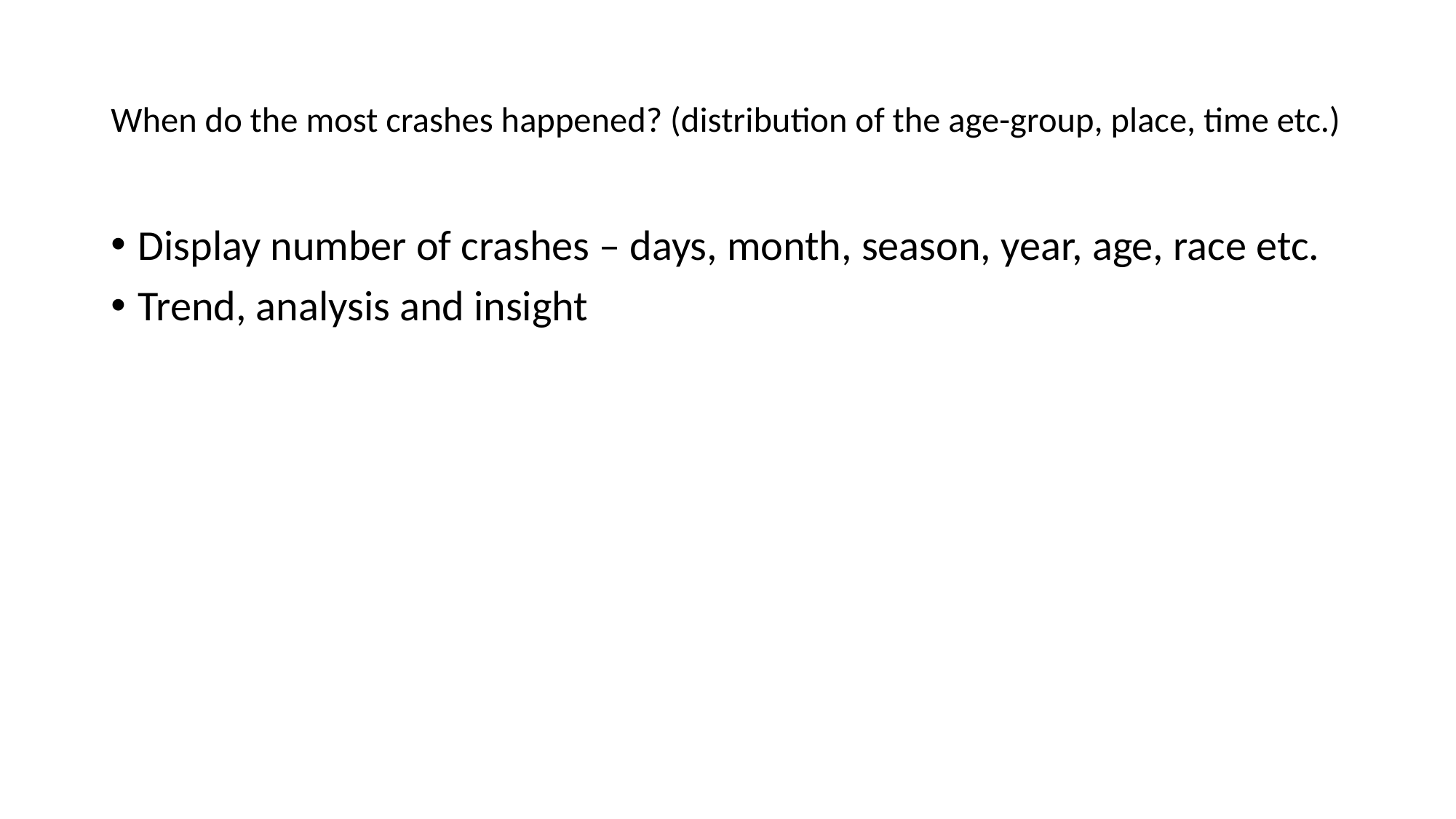

# When do the most crashes happened? (distribution of the age-group, place, time etc.)
Display number of crashes – days, month, season, year, age, race etc.
Trend, analysis and insight